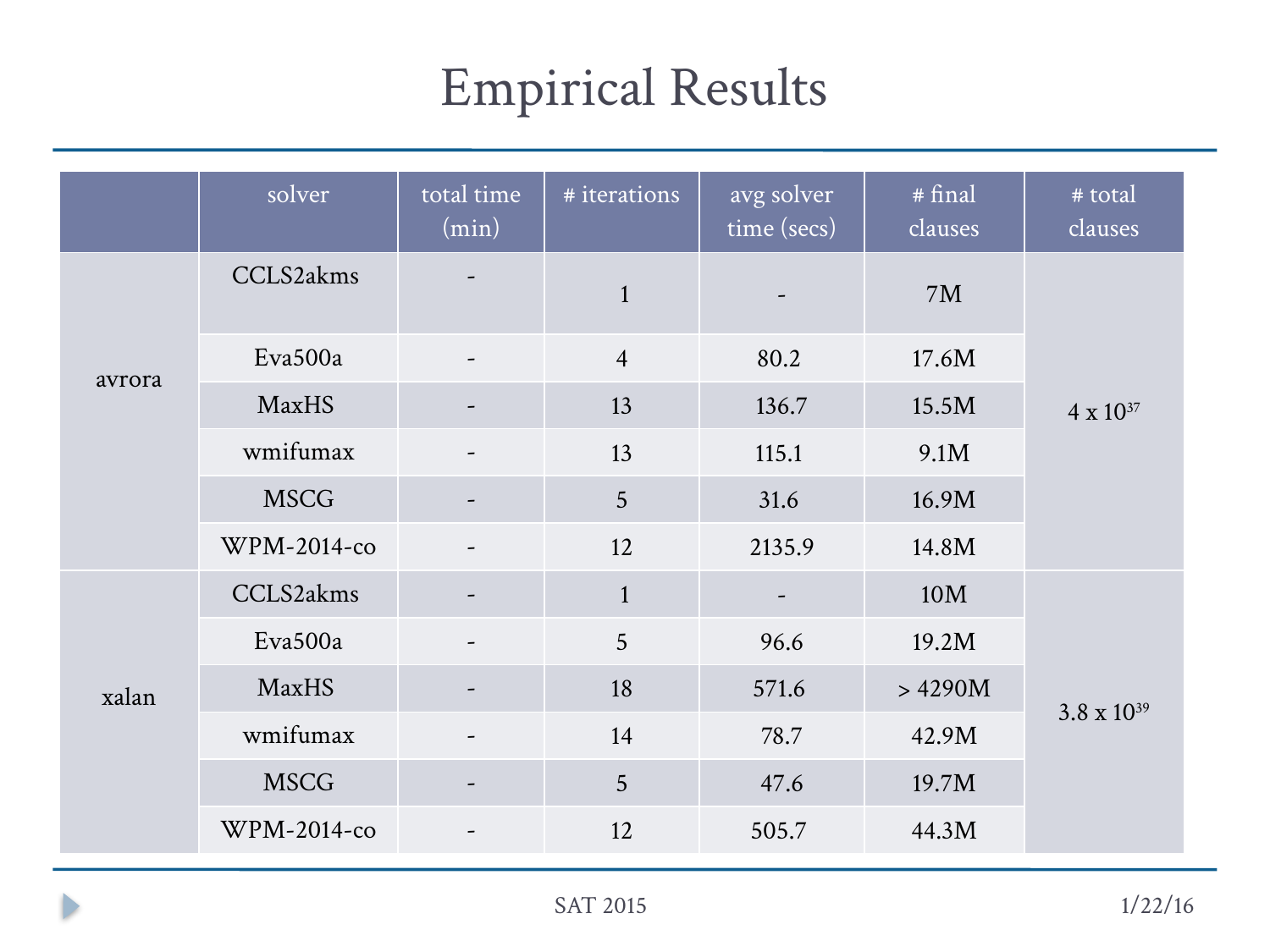

# Empirical Results
|  | solver | total time (min) | # iterations | avg solver time (secs) | # final clauses | # total clauses |
| --- | --- | --- | --- | --- | --- | --- |
| avrora | CCLS2akms | - | 1 | - | 7M | 4 x 1037 |
|  | Eva500a | - | 4 | 80.2 | 17.6M |  |
|  | MaxHS | - | 13 | 136.7 | 15.5M |  |
|  | wmifumax | - | 13 | 115.1 | 9.1M |  |
|  | MSCG | - | 5 | 31.6 | 16.9M |  |
|  | WPM-2014-co | - | 12 | 2135.9 | 14.8M |  |
| xalan | CCLS2akms | - | 1 | - | 10M | 3.8 x 1039 |
|  | Eva500a | - | 5 | 96.6 | 19.2M |  |
|  | MaxHS | - | 18 | 571.6 | > 4290M |  |
|  | wmifumax | - | 14 | 78.7 | 42.9M |  |
|  | MSCG | - | 5 | 47.6 | 19.7M |  |
|  | WPM-2014-co | - | 12 | 505.7 | 44.3M |  |
SAT 2015
1/22/16